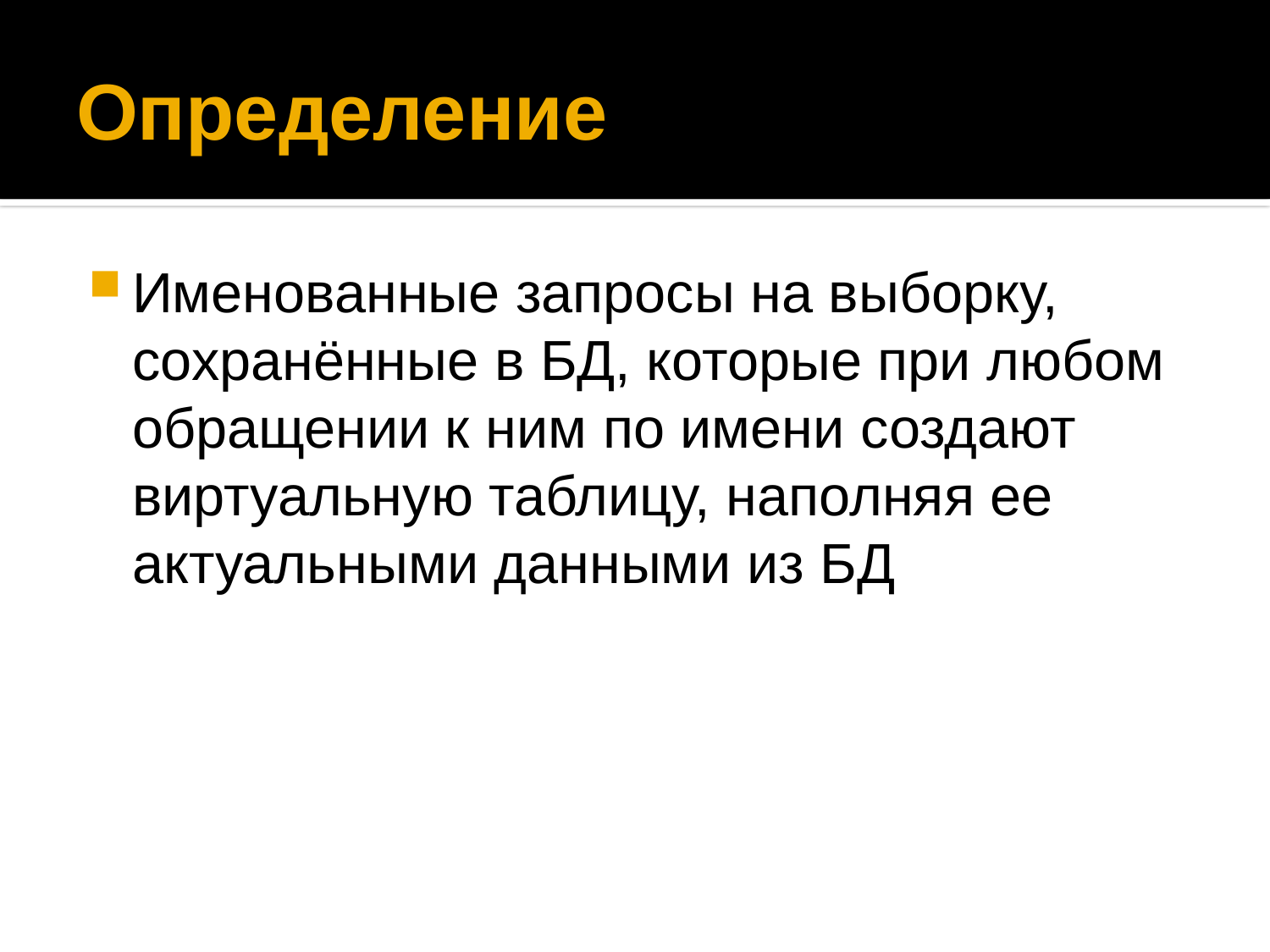

# Определение
Именованные запросы на выборку, сохранённые в БД, которые при любом обращении к ним по имени создают виртуальную таблицу, наполняя ее актуальными данными из БД